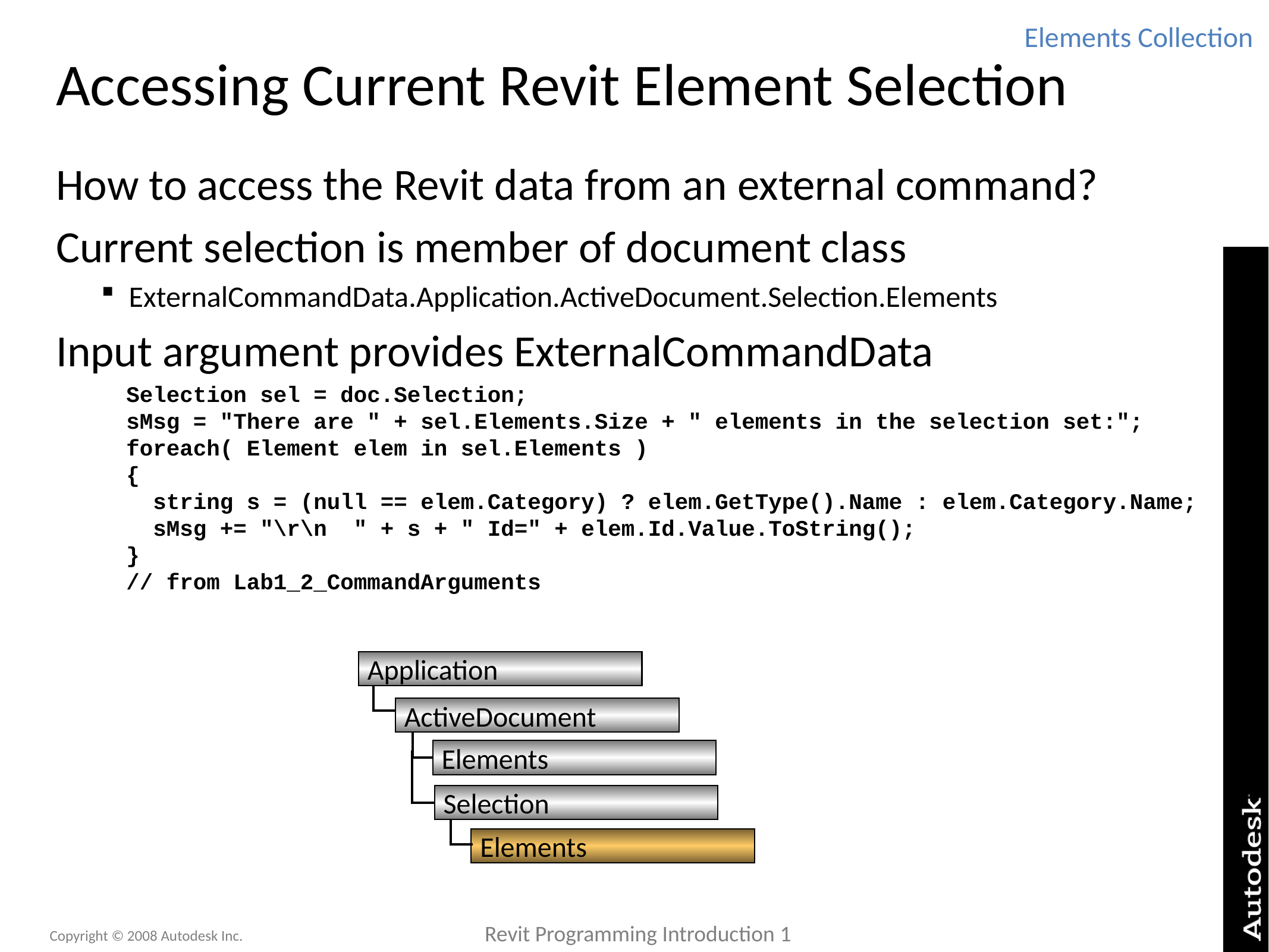

Elements Collection
# Accessing Current Revit Element Selection
How to access the Revit data from an external command?
Current selection is member of document class
ExternalCommandData.Application.ActiveDocument.Selection.Elements
Input argument provides ExternalCommandData
Selection sel = doc.Selection;
sMsg = "There are " + sel.Elements.Size + " elements in the selection set:";
foreach( Element elem in sel.Elements )
{
  string s = (null == elem.Category) ? elem.GetType().Name : elem.Category.Name;
  sMsg += "\r\n  " + s + " Id=" + elem.Id.Value.ToString();
}
// from Lab1_2_CommandArguments
Application
ActiveDocument
Elements
Selection
Elements